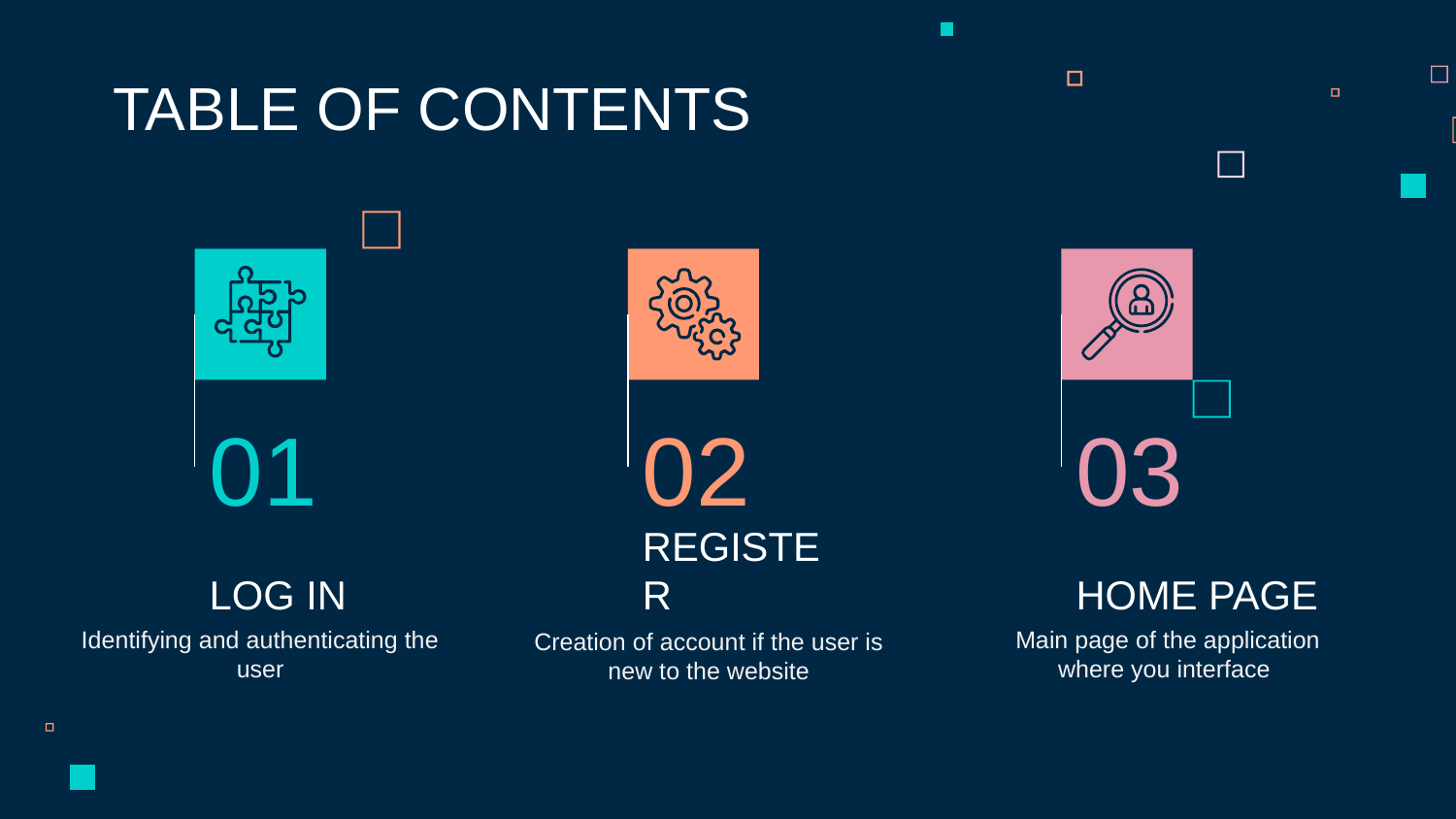

TABLE OF CONTENTS

01
02
03
# LOG IN
REGISTER
HOME PAGE
Identifying and authenticating the user
Main page of the application where you interface
Creation of account if the user is new to the website